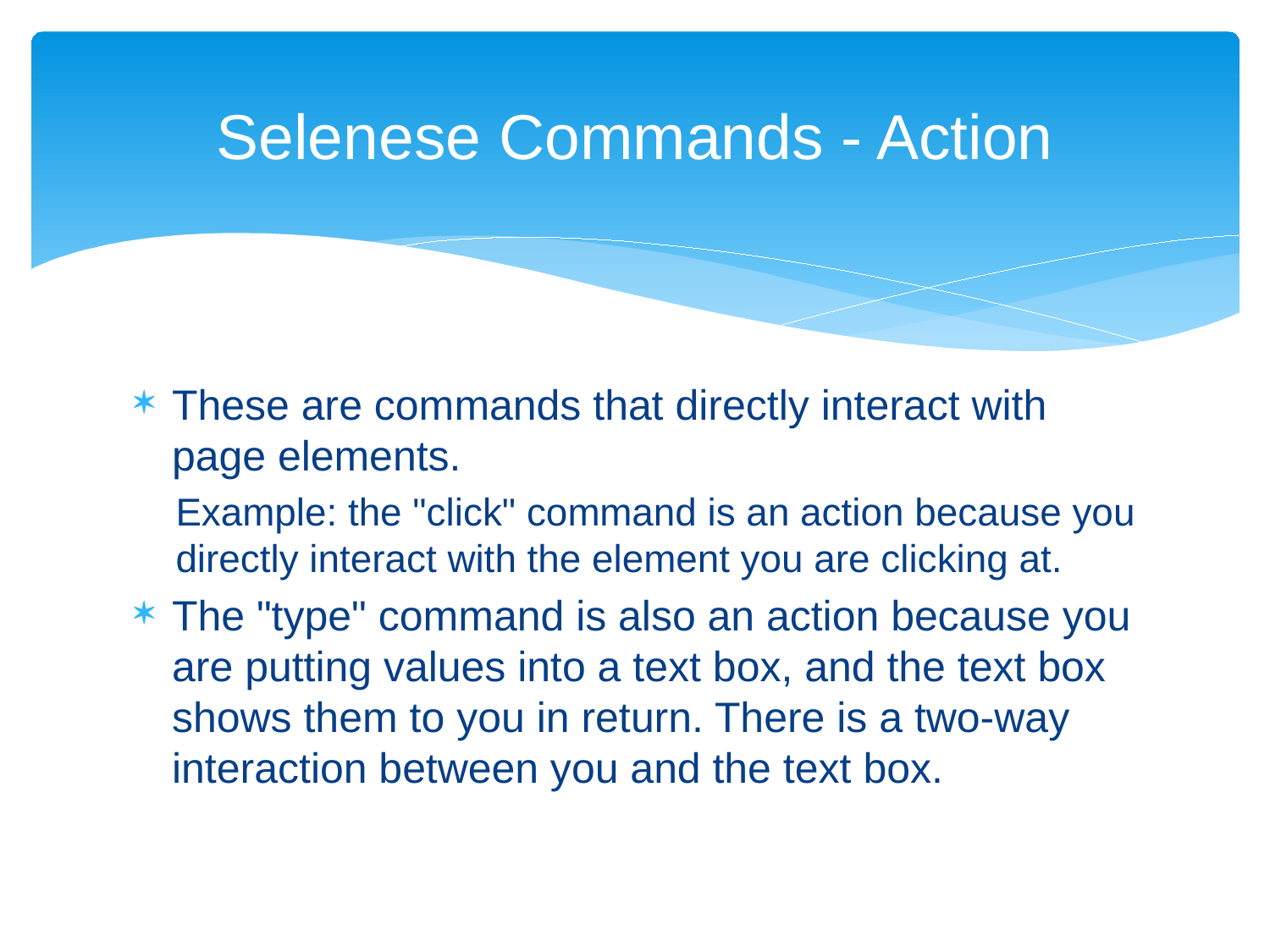

# Selenese Commands - Action
These are commands that directly interact with page elements.
Example: the "click" command is an action because you directly interact with the element you are clicking at.
The "type" command is also an action because you are putting values into a text box, and the text box shows them to you in return. There is a two-way interaction between you and the text box.